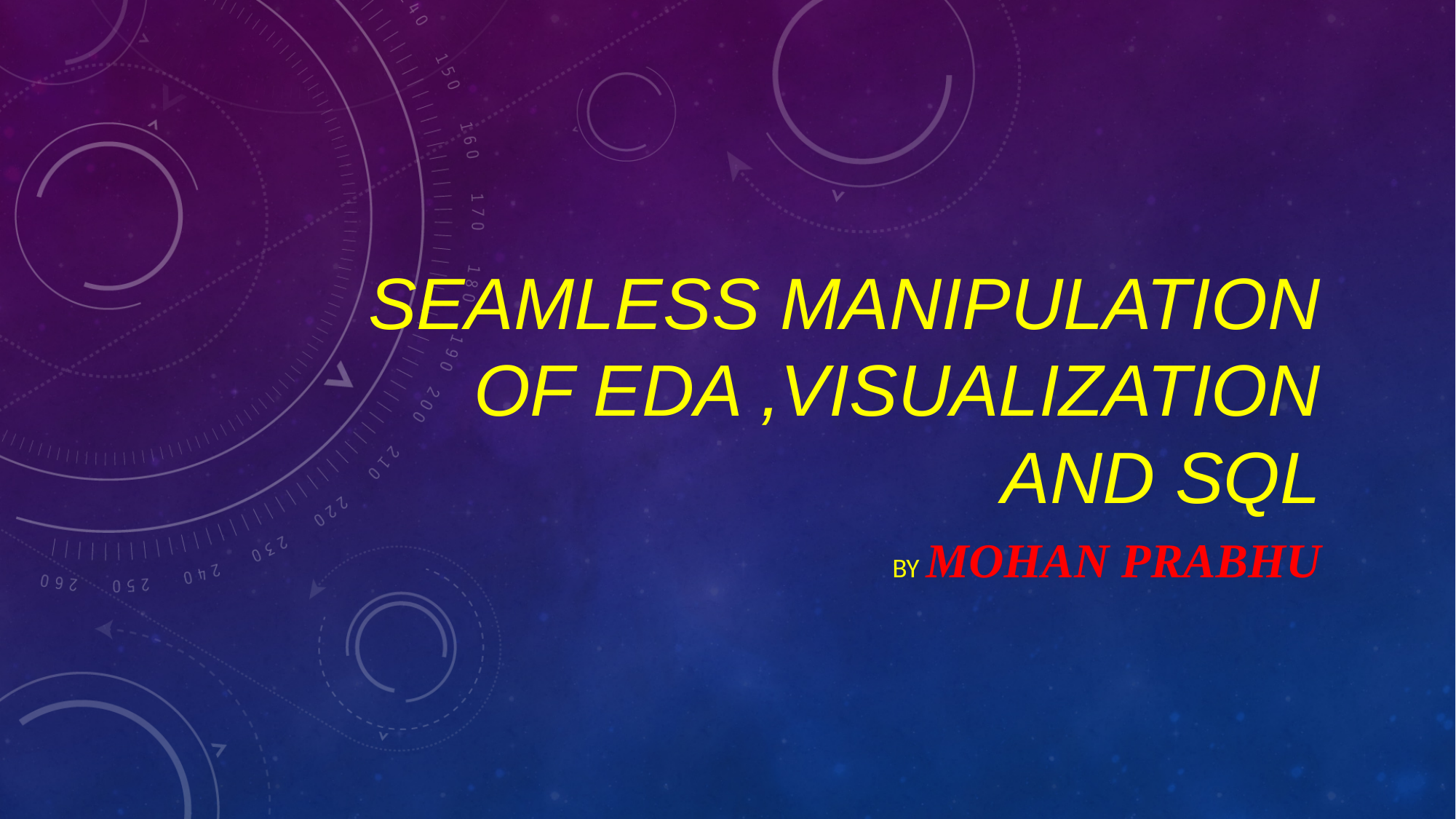

# Seamless Manipulation of eda ,visualization and SQL
BY Mohan Prabhu